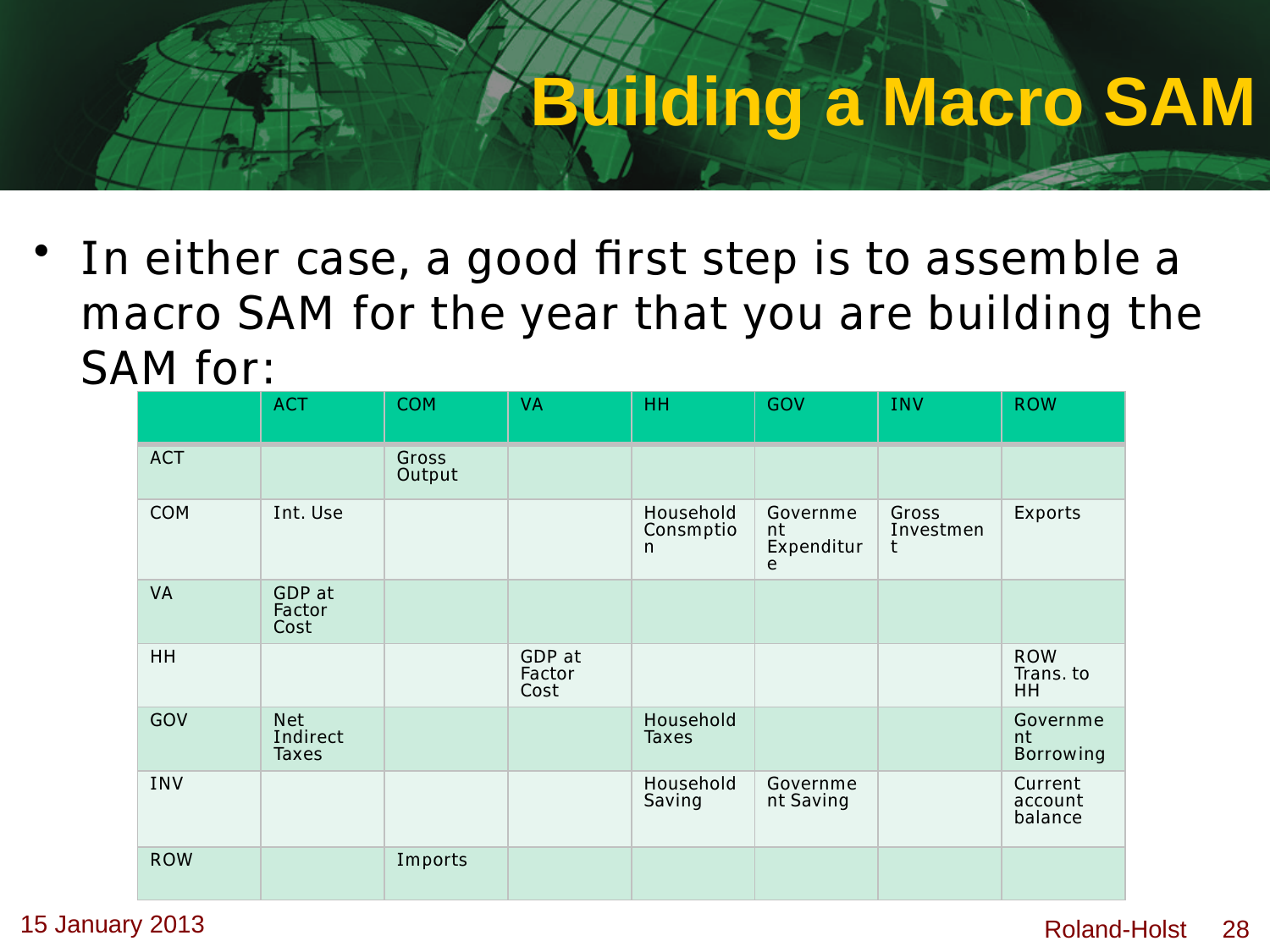

# Building a Macro SAM
In either case, a good first step is to assemble a macro SAM for the year that you are building the SAM for:
|  | ACT | COM | VA | HH | GOV | INV | ROW |
| --- | --- | --- | --- | --- | --- | --- | --- |
| ACT |  | Gross Output |  |  |  |  |  |
| COM | Int. Use |  |  | Household Consmption | Government Expenditure | Gross Investment | Exports |
| VA | GDP at Factor Cost |  |  |  |  |  |  |
| HH |  |  | GDP at Factor Cost |  |  |  | ROW Trans. to HH |
| GOV | Net Indirect Taxes |  |  | Household Taxes |  |  | Government Borrowing |
| INV |  |  |  | Household Saving | Government Saving |  | Current account balance |
| ROW |  | Imports |  |  |  |  |  |